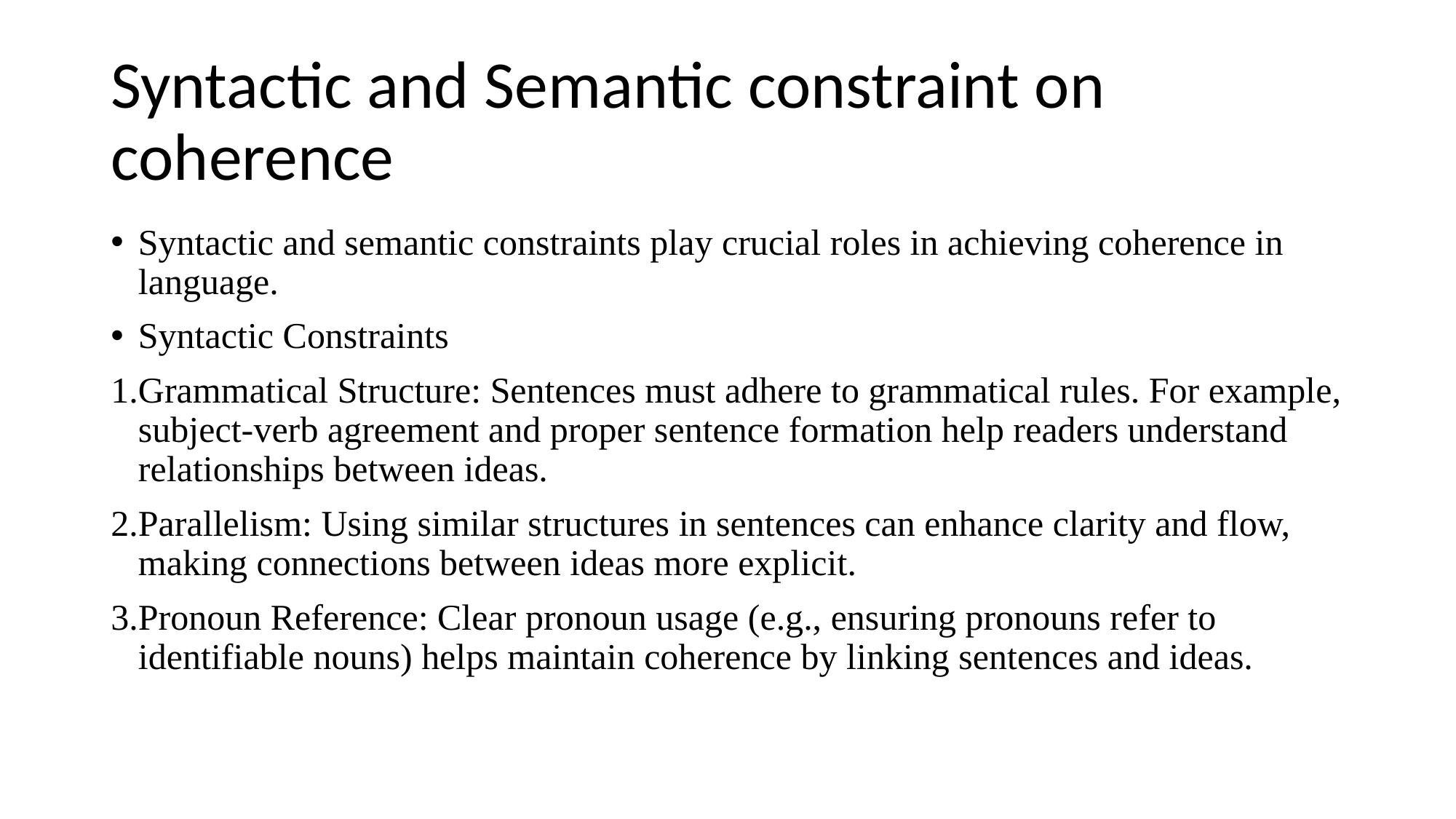

# Syntactic and Semantic constraint on coherence
Syntactic and semantic constraints play crucial roles in achieving coherence in language.
Syntactic Constraints
Grammatical Structure: Sentences must adhere to grammatical rules. For example, subject-verb agreement and proper sentence formation help readers understand relationships between ideas.
Parallelism: Using similar structures in sentences can enhance clarity and flow, making connections between ideas more explicit.
Pronoun Reference: Clear pronoun usage (e.g., ensuring pronouns refer to identifiable nouns) helps maintain coherence by linking sentences and ideas.